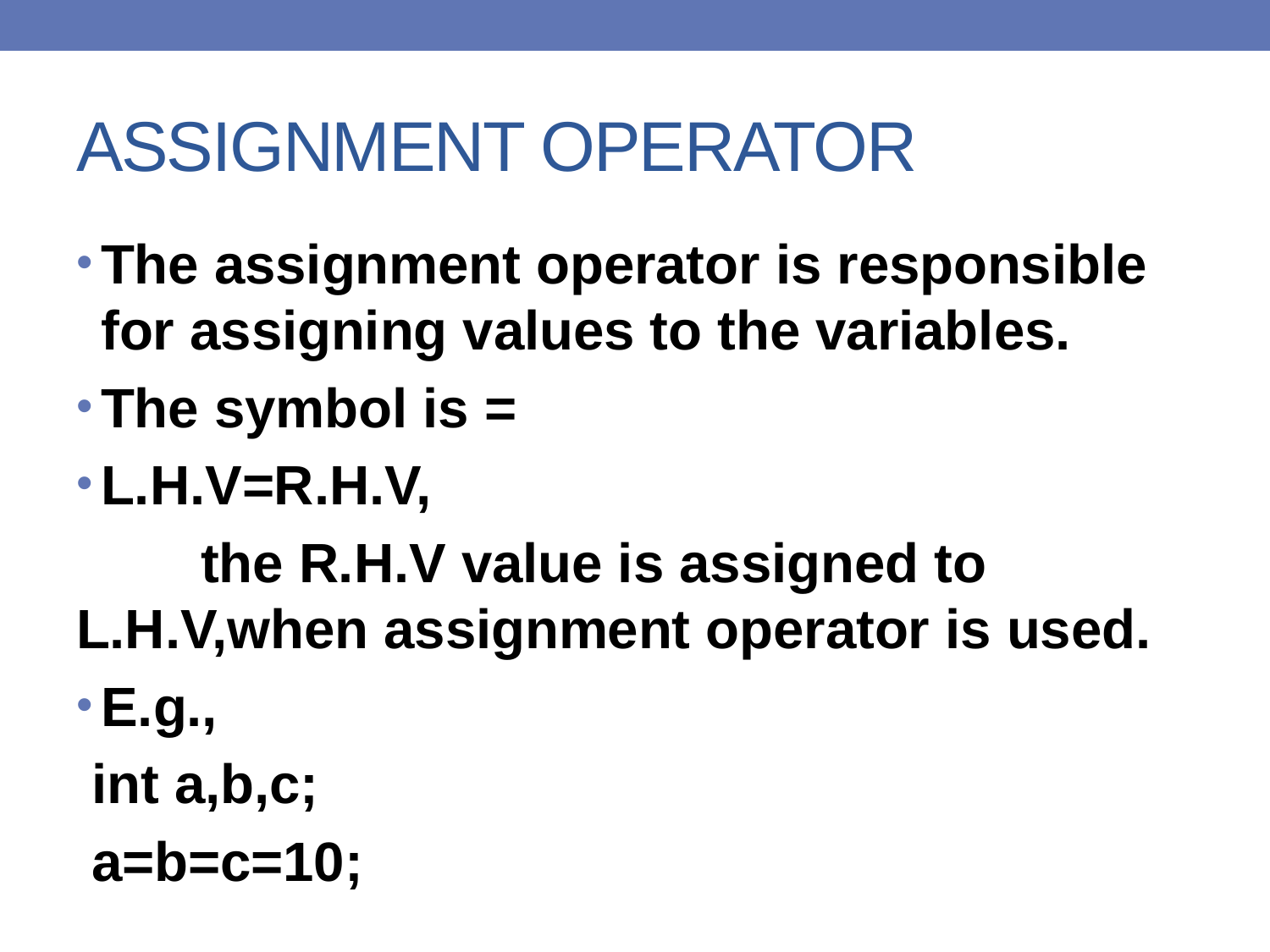

# ASSIGNMENT OPERATOR
The assignment operator is responsible for assigning values to the variables.
The symbol is =
L.H.V=R.H.V,
	the R.H.V value is assigned to L.H.V,when assignment operator is used.
E.g.,
 int a,b,c;
 a=b=c=10;